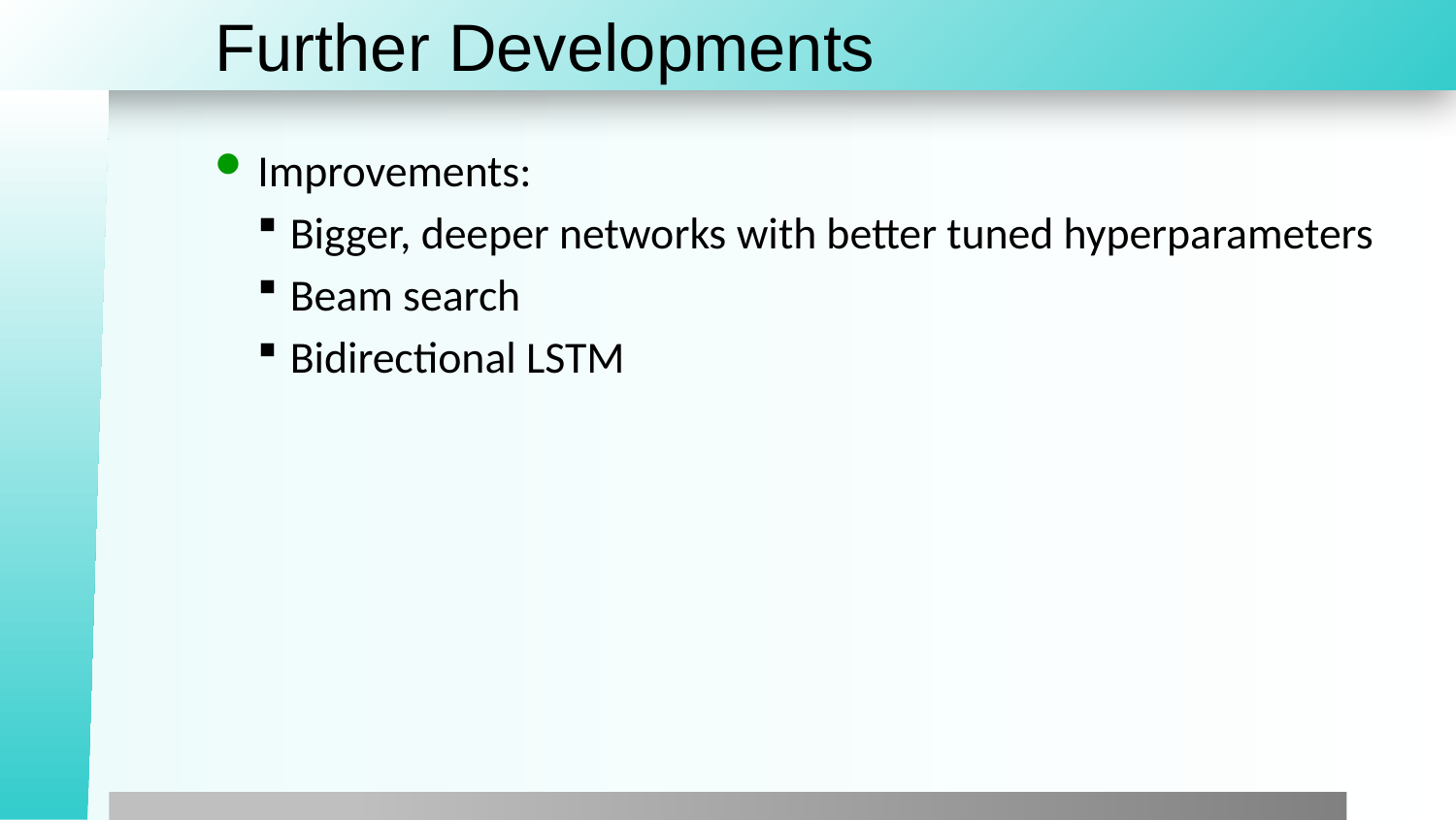

# Further Developments
Improvements:
Bigger, deeper networks with better tuned hyperparameters
Beam search
Bidirectional LSTM